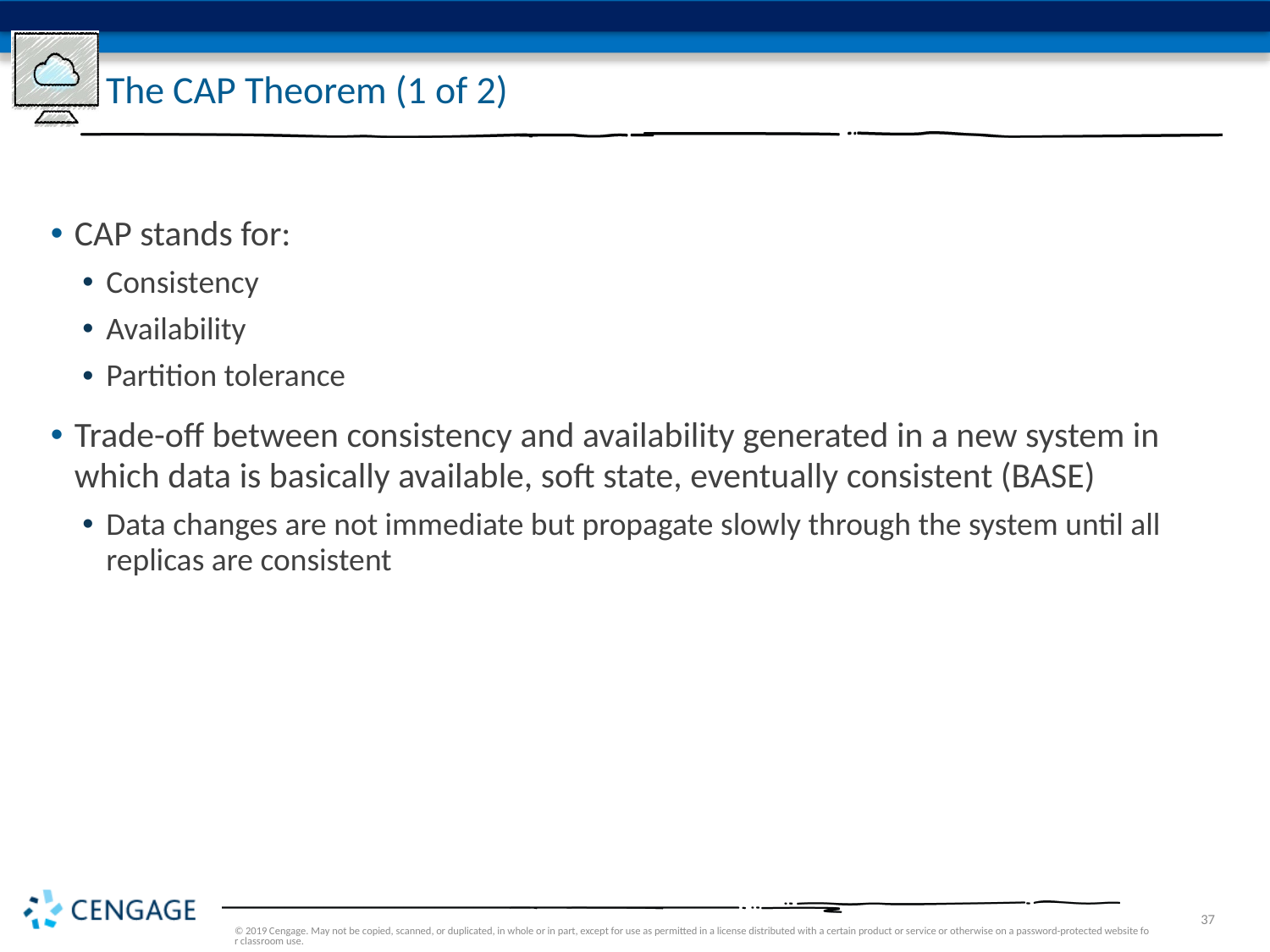

# The CAP Theorem (1 of 2)
CAP stands for:
Consistency
Availability
Partition tolerance
Trade-off between consistency and availability generated in a new system in which data is basically available, soft state, eventually consistent (BASE)
Data changes are not immediate but propagate slowly through the system until all replicas are consistent
© 2019 Cengage. May not be copied, scanned, or duplicated, in whole or in part, except for use as permitted in a license distributed with a certain product or service or otherwise on a password-protected website for classroom use.